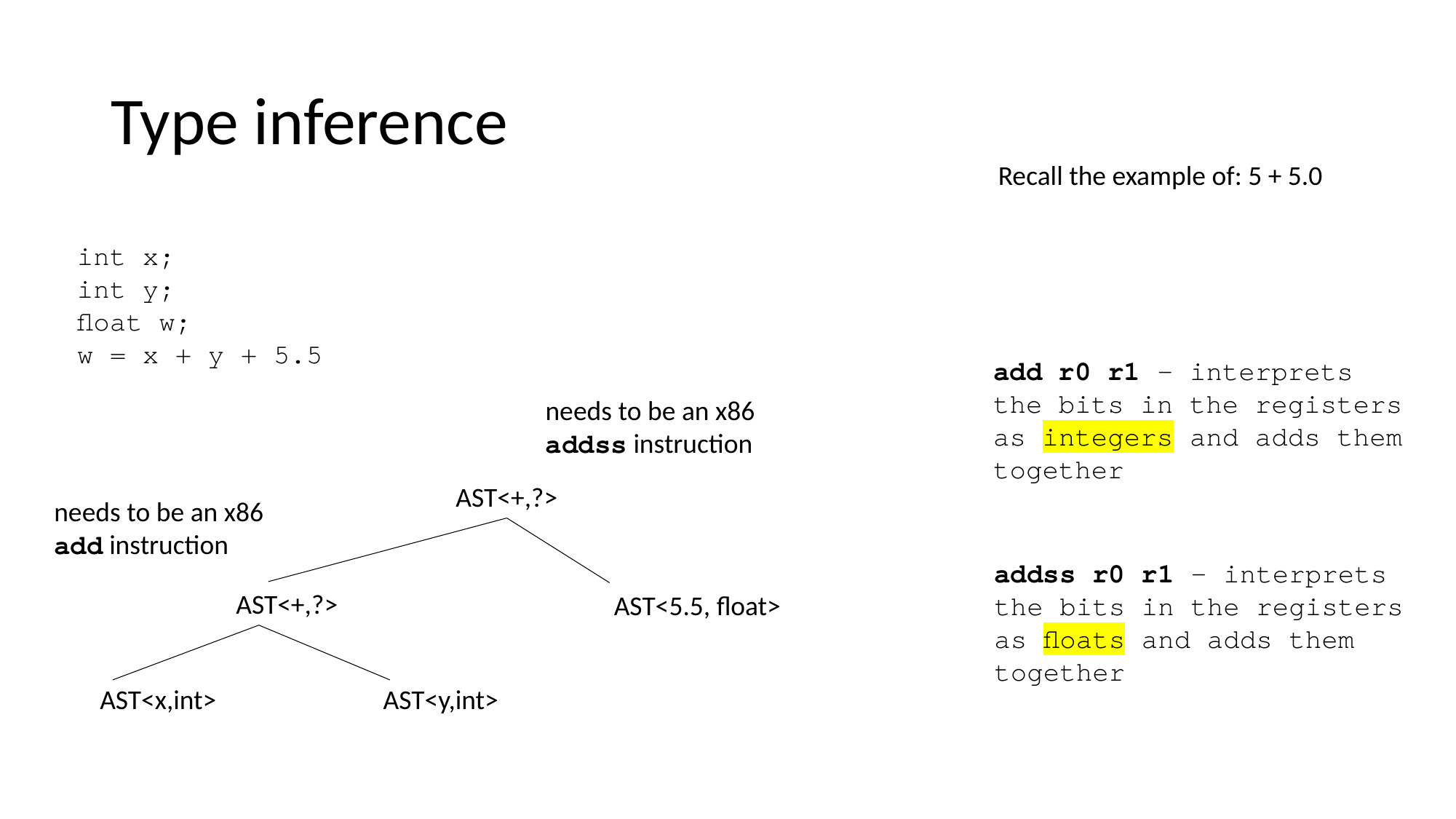

# Type inference
Recall the example of: 5 + 5.0
int x;
int y;
float w;
w = x + y + 5.5
add r0 r1 - interprets
the bits in the registers
as integers and adds them
together
needs to be an x86
addss instruction
AST<+,?>
needs to be an x86
add instruction
addss r0 r1 - interprets
the bits in the registers
as floats and adds them
together
AST<+,?>
AST<5.5, float>
AST<x,int>
AST<y,int>